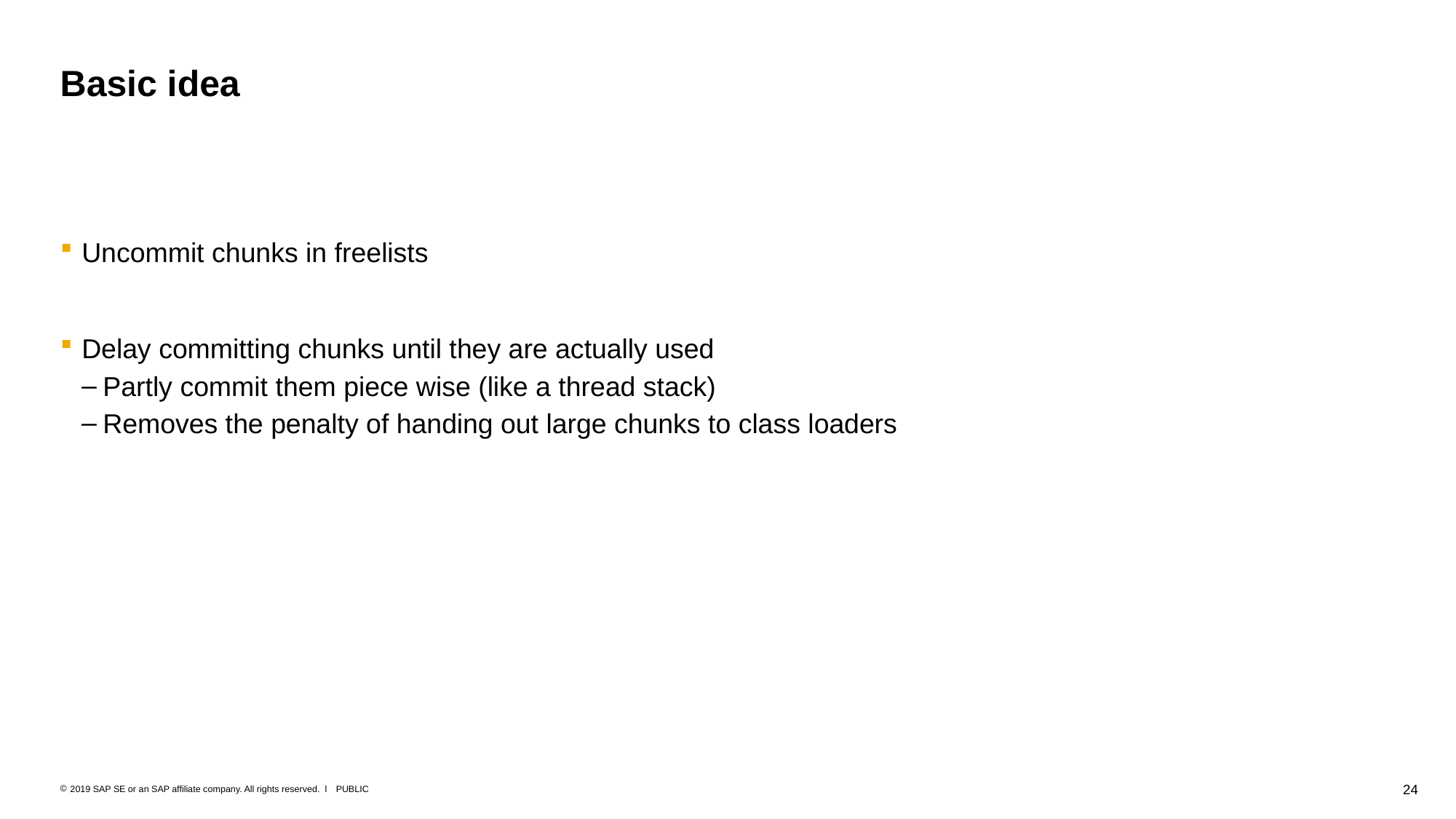

# Basic idea

Uncommit chunks in freelists

Delay committing chunks until they are actually used
Partly commit them piece wise (like a thread stack)
Removes the penalty of handing out large chunks to class loaders